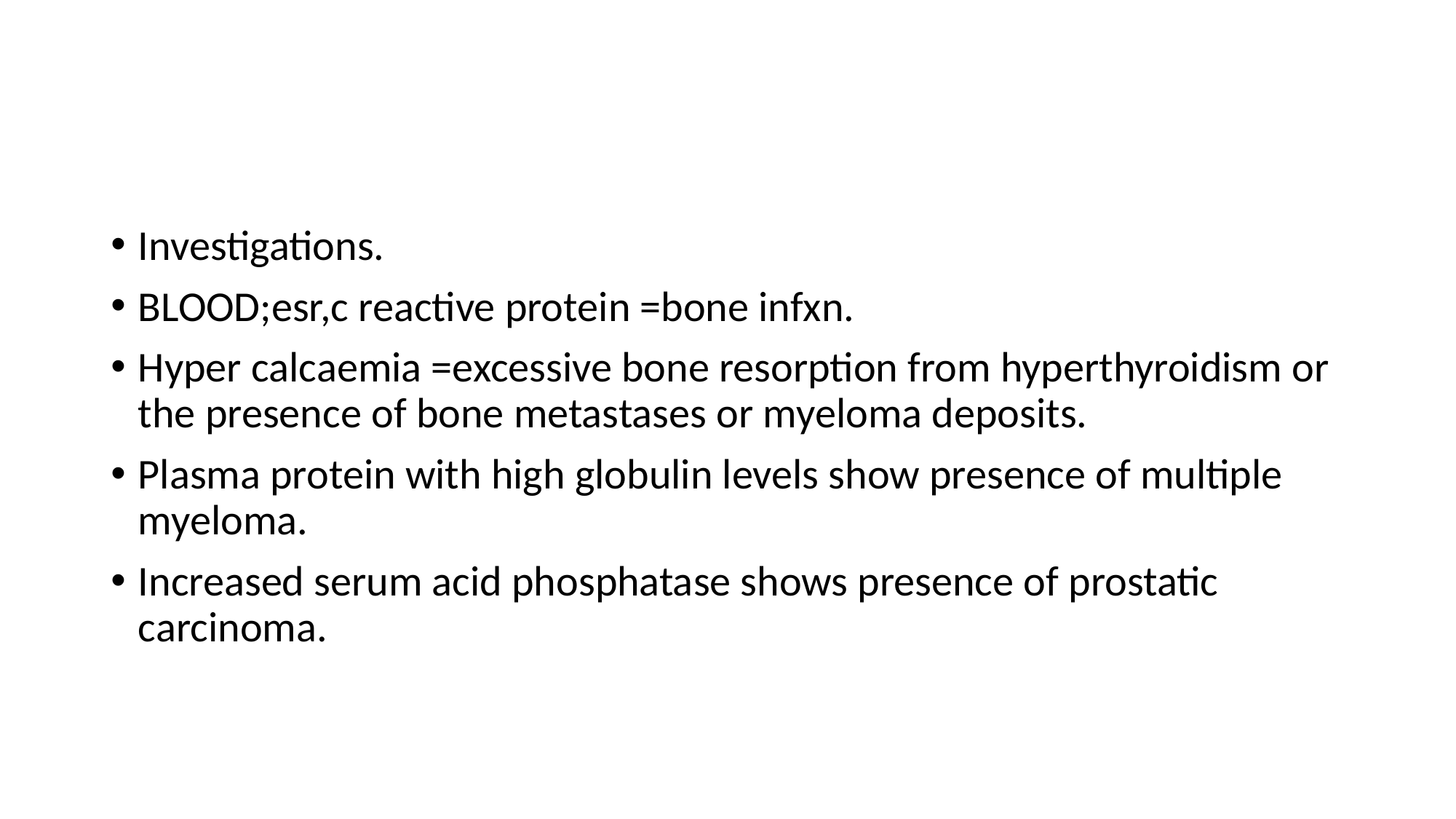

#
Investigations.
BLOOD;esr,c reactive protein =bone infxn.
Hyper calcaemia =excessive bone resorption from hyperthyroidism or the presence of bone metastases or myeloma deposits.
Plasma protein with high globulin levels show presence of multiple myeloma.
Increased serum acid phosphatase shows presence of prostatic carcinoma.